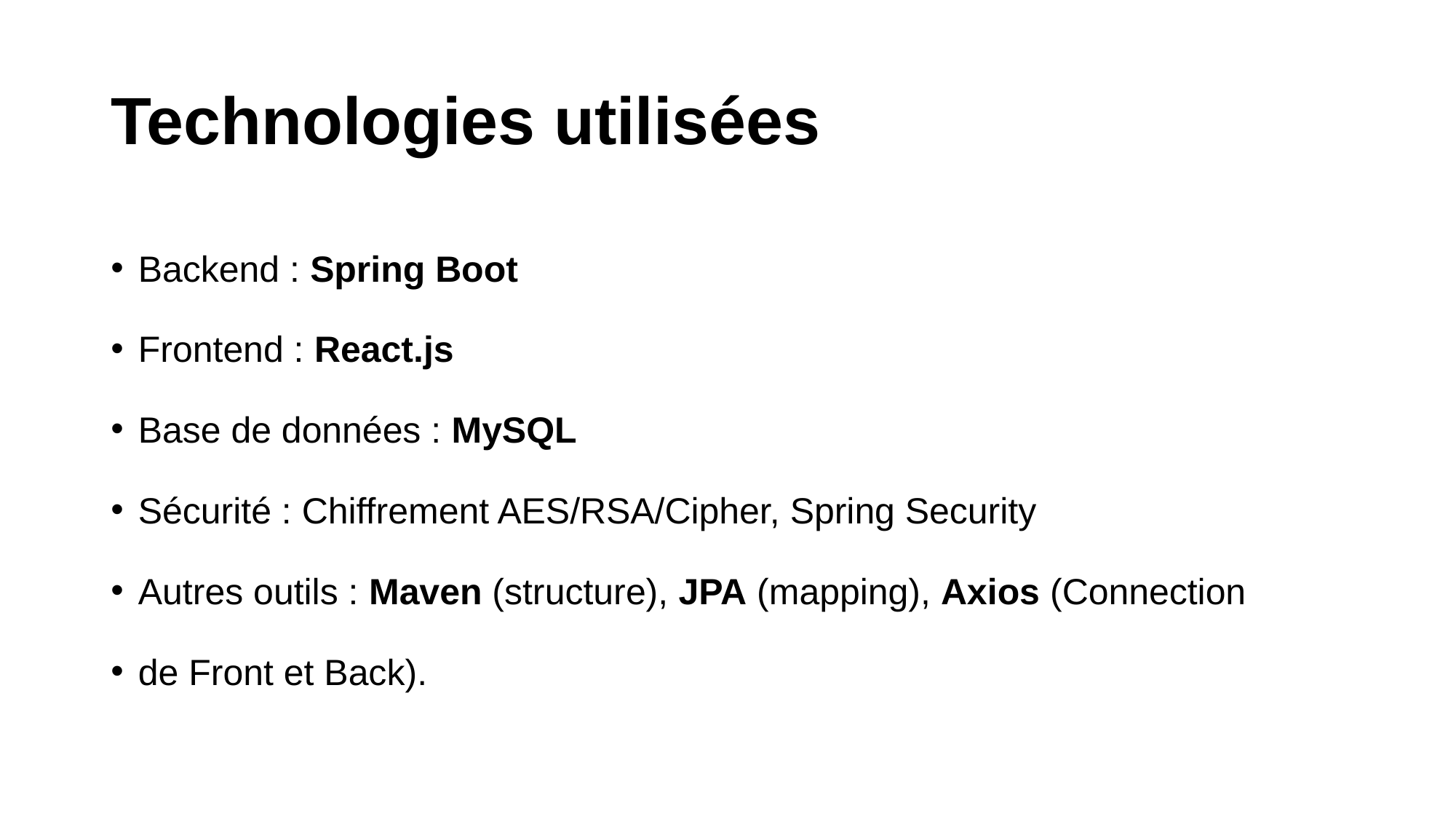

# Technologies utilisées
Backend : Spring Boot
Frontend : React.js
Base de données : MySQL
Sécurité : Chiffrement AES/RSA/Cipher, Spring Security
Autres outils : Maven (structure), JPA (mapping), Axios (Connection
de Front et Back).